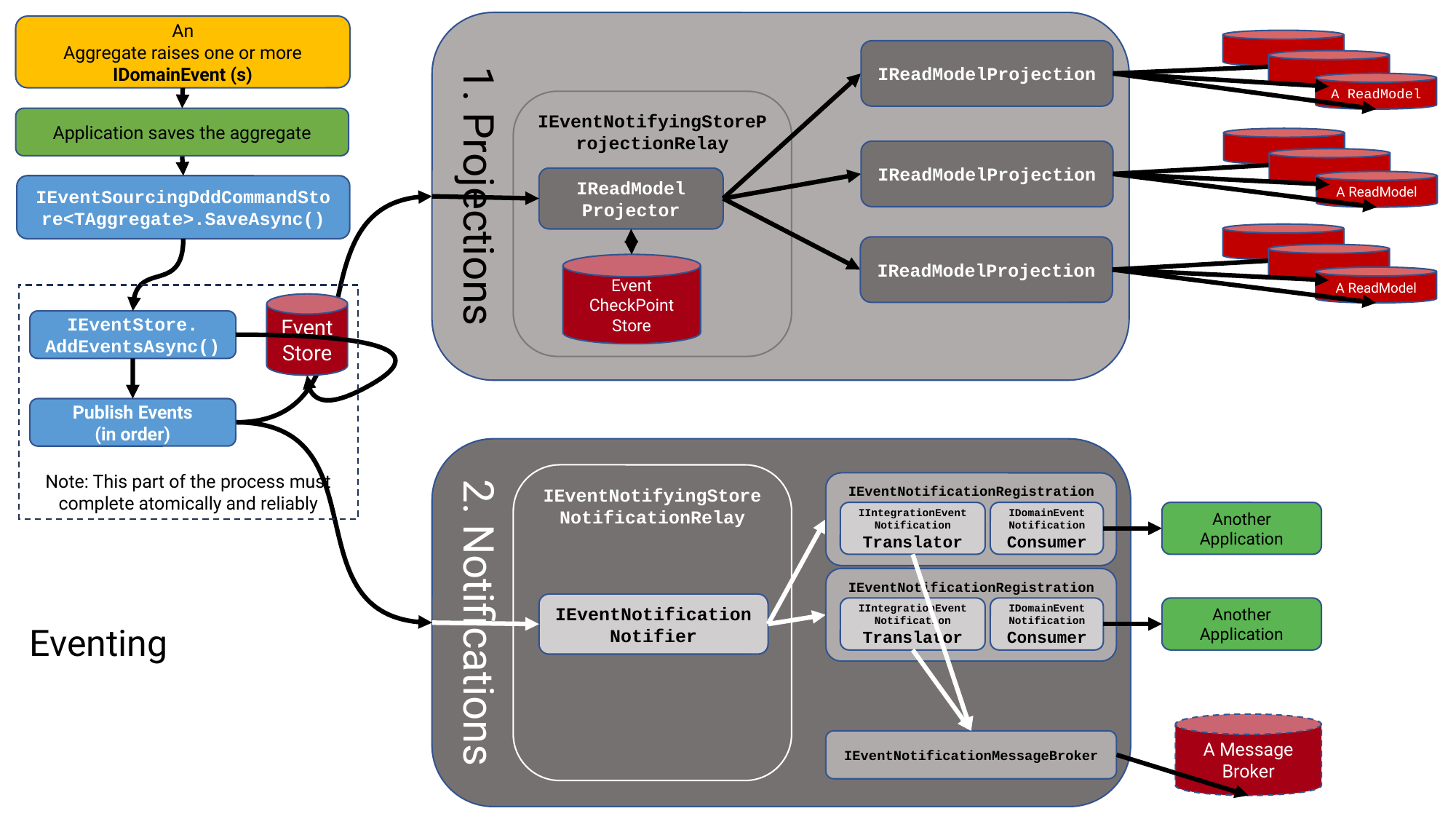

1. Projections
An
Aggregate raises one or more IDomainEvent (s)

IReadModelProjection

A ReadModel
IEventNotifyingStoreProjectionRelay
Application saves the aggregate

IReadModelProjection

A ReadModel
IReadModel Projector
IEventSourcingDddCommandStore<TAggregate>.SaveAsync()

IReadModelProjection

A ReadModel
Event CheckPoint Store
Note: This part of the process must complete atomically and reliably
Event
Store
IEventStore.
AddEventsAsync()
Publish Events
(in order)
2. Notifications
IEventNotifyingStore
NotificationRelay
IEventNotificationRegistration
IDomainEvent
Notification
Consumer
Another Application
IIntegrationEvent
Notification
Translator
IEventNotificationRegistration
IDomainEvent
Notification
Consumer
Another Application
IIntegrationEvent
Notification
Translator
IEventNotificationNotifier
Eventing
A Message
Broker
IEventNotificationMessageBroker